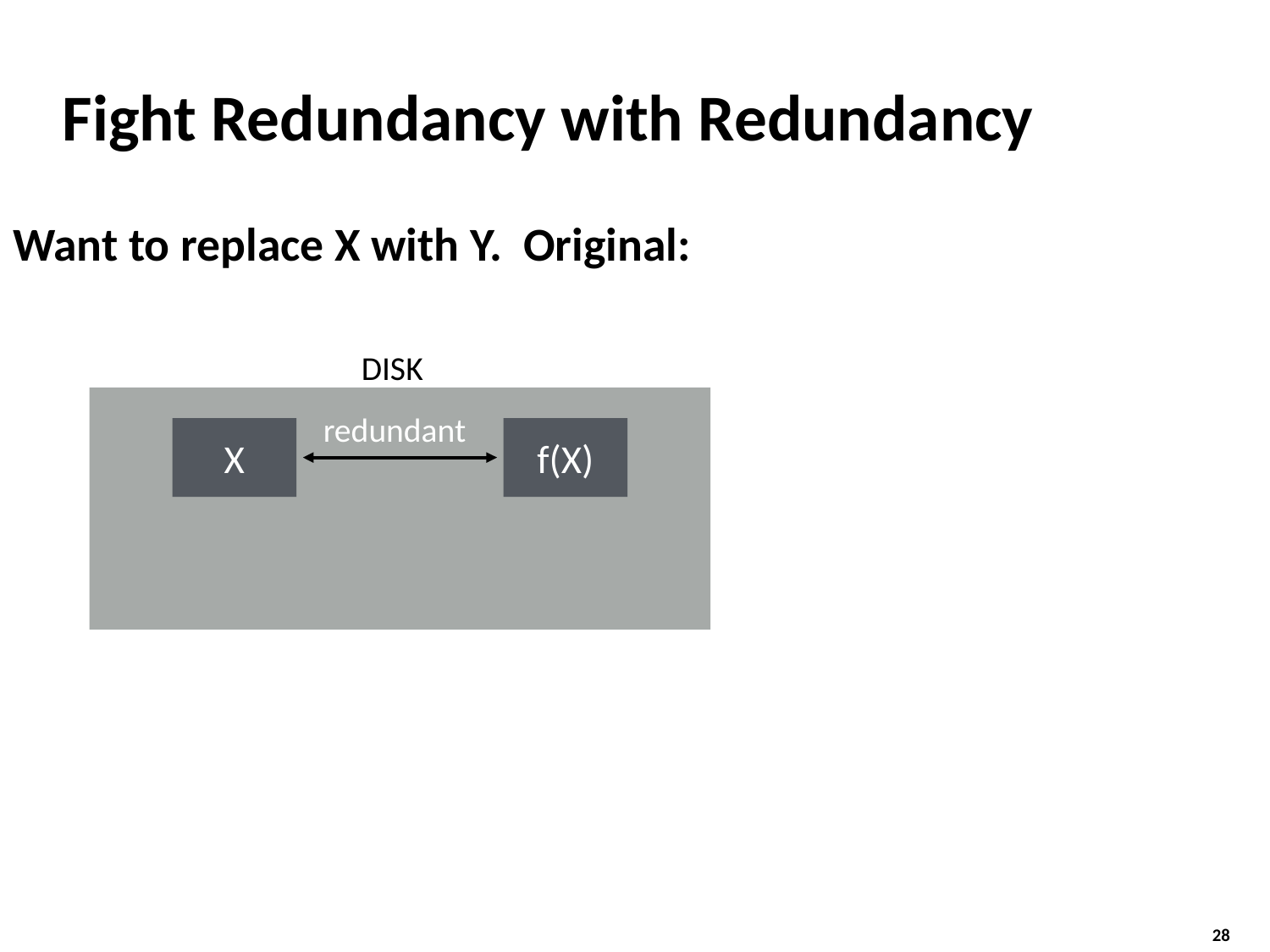

# Fight Redundancy with Redundancy
Want to replace X with Y.  Original:
DISK

redundant
X
f(X)